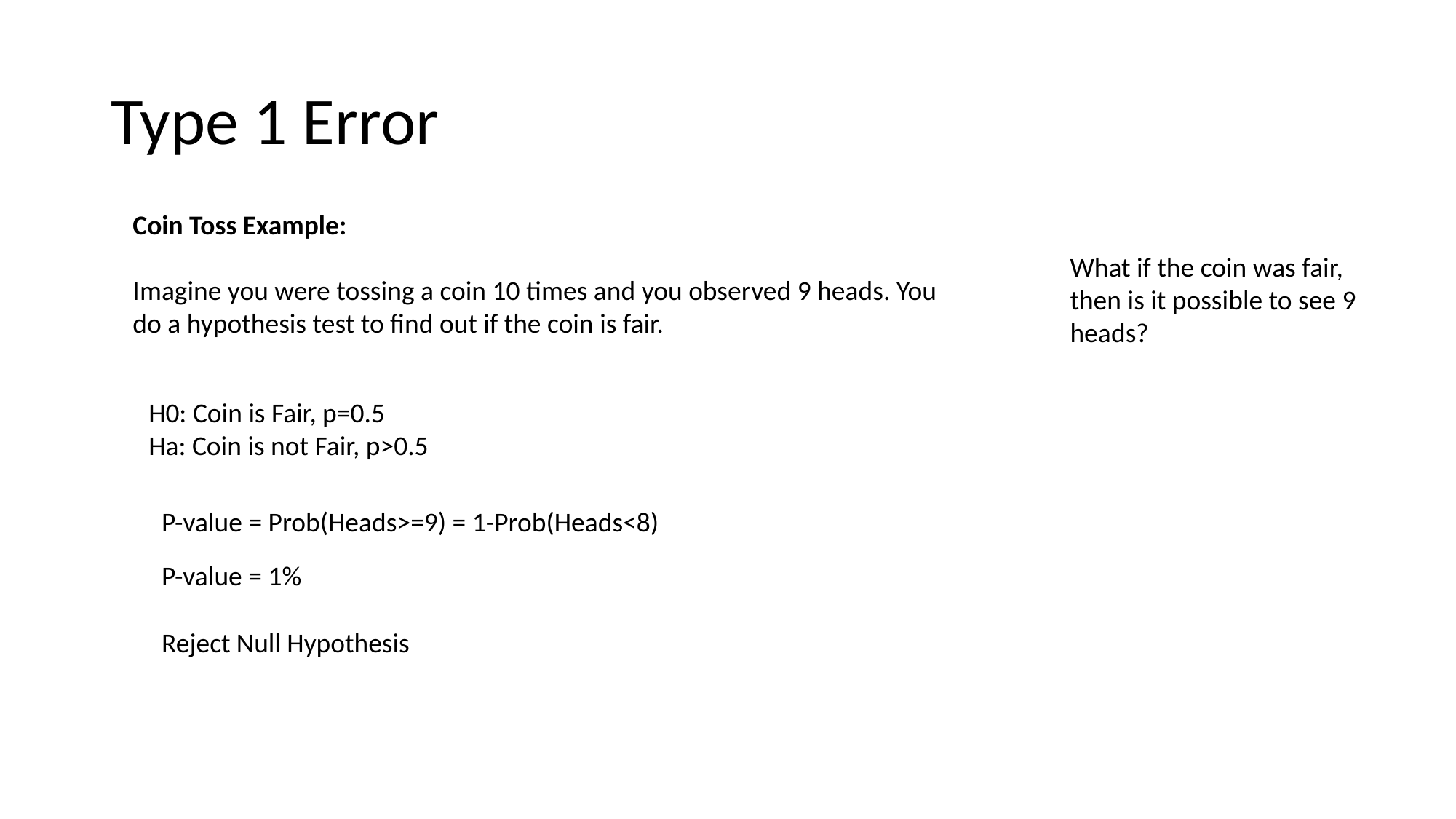

# Type 1 Error
Coin Toss Example:

Imagine you were tossing a coin 10 times and you observed 9 heads. You do a hypothesis test to find out if the coin is fair.
What if the coin was fair, then is it possible to see 9 heads?
H0: Coin is Fair, p=0.5
Ha: Coin is not Fair, p>0.5
P-value = Prob(Heads>=9) = 1-Prob(Heads<8)
P-value = 1%
Reject Null Hypothesis